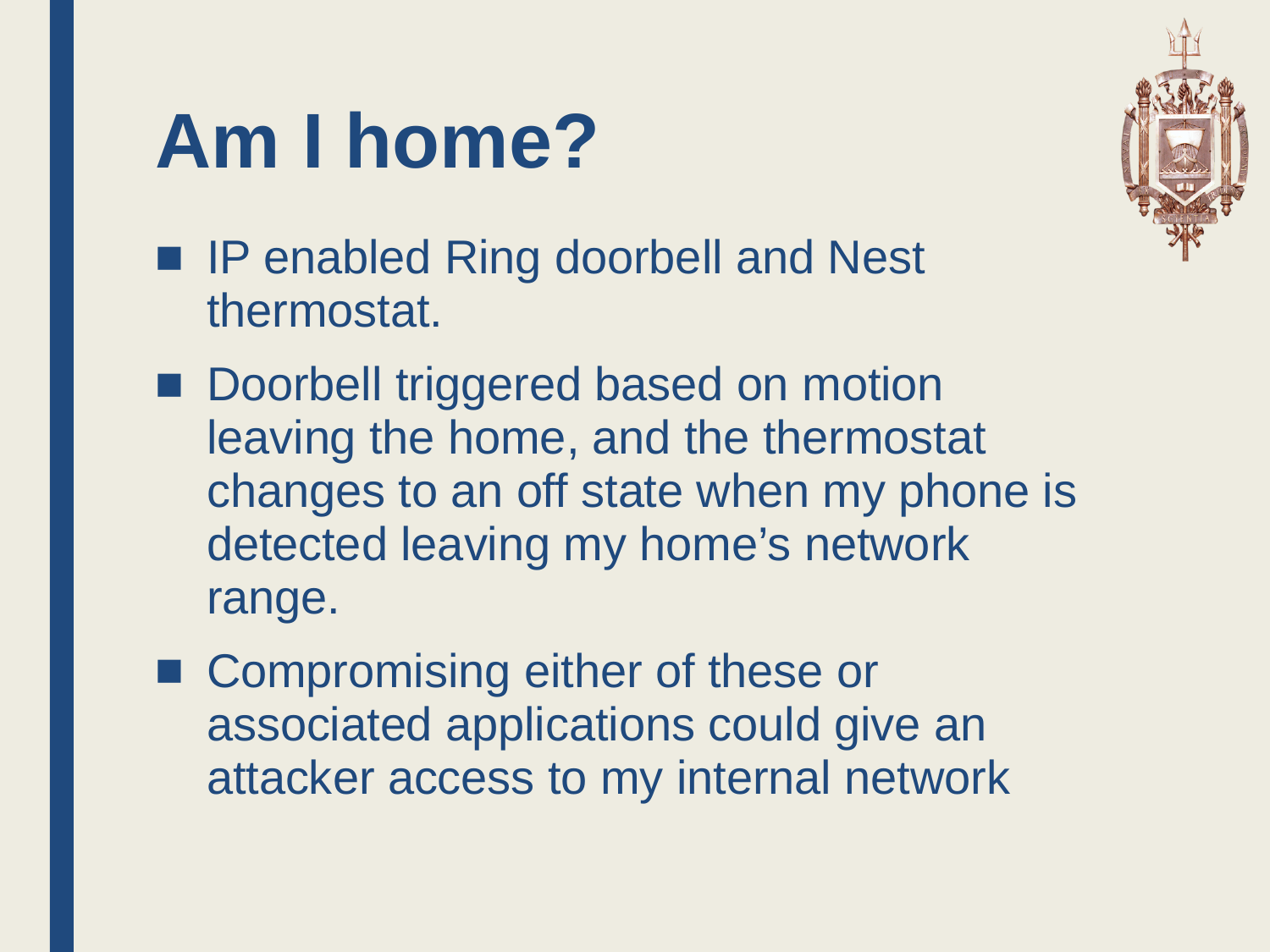

# Am I home?
IP enabled Ring doorbell and Nest thermostat.
Doorbell triggered based on motion leaving the home, and the thermostat changes to an off state when my phone is detected leaving my home’s network range.
Compromising either of these or associated applications could give an attacker access to my internal network